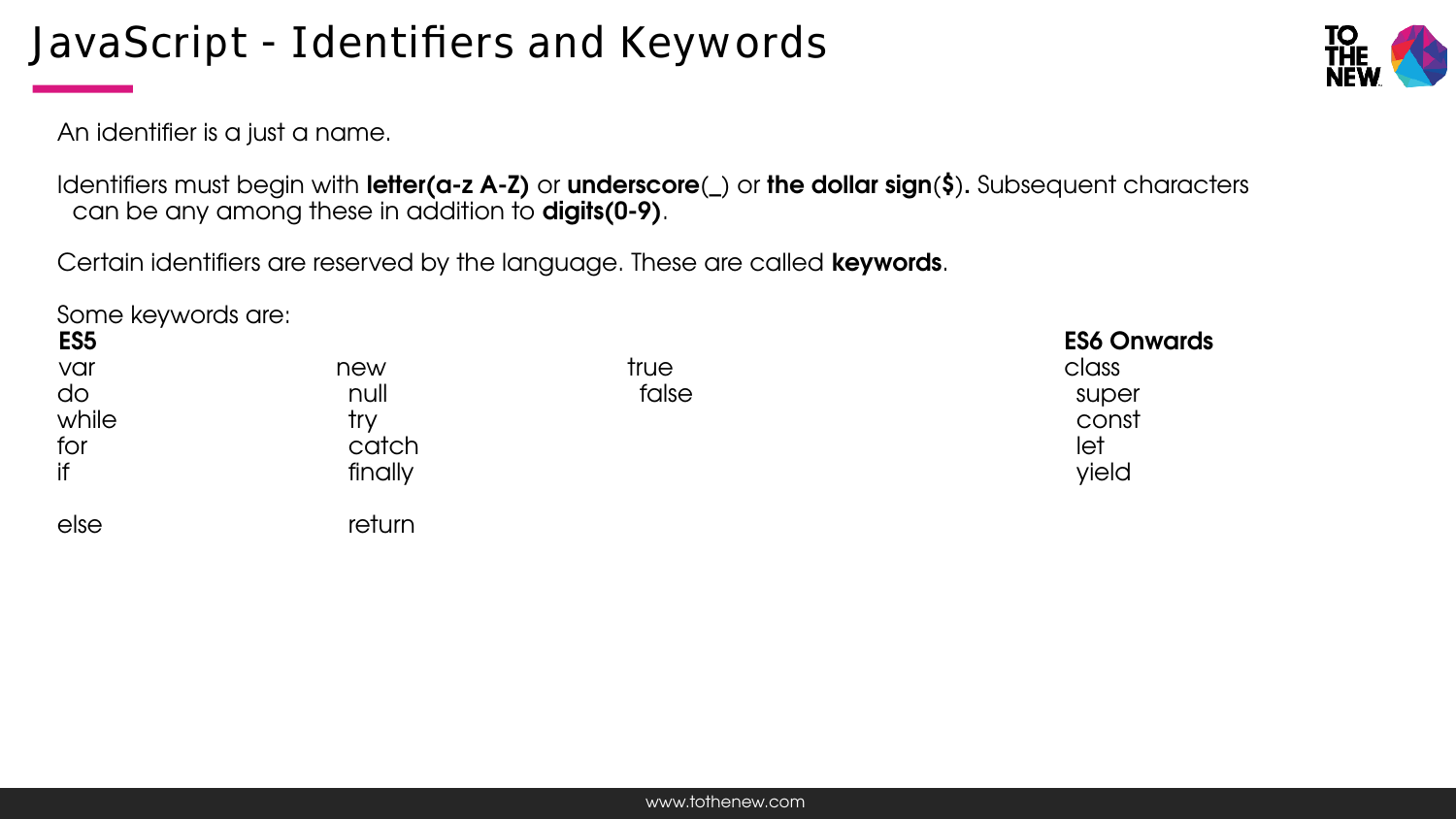

# JavaScript - Identifiers and Keywords
An identifier is a just a name.

Identifiers must begin with letter(a-z A-Z) or underscore(_) or the dollar sign($). Subsequent characters can be any among these in addition to digits(0-9).

Certain identifiers are reserved by the language. These are called keywords.

Some keywords are:
  ES5							ES6 Onwards
  var 		new		true			class
do		null		false			super
while		try					const
for		catch					let
if		finally					yield
else		return